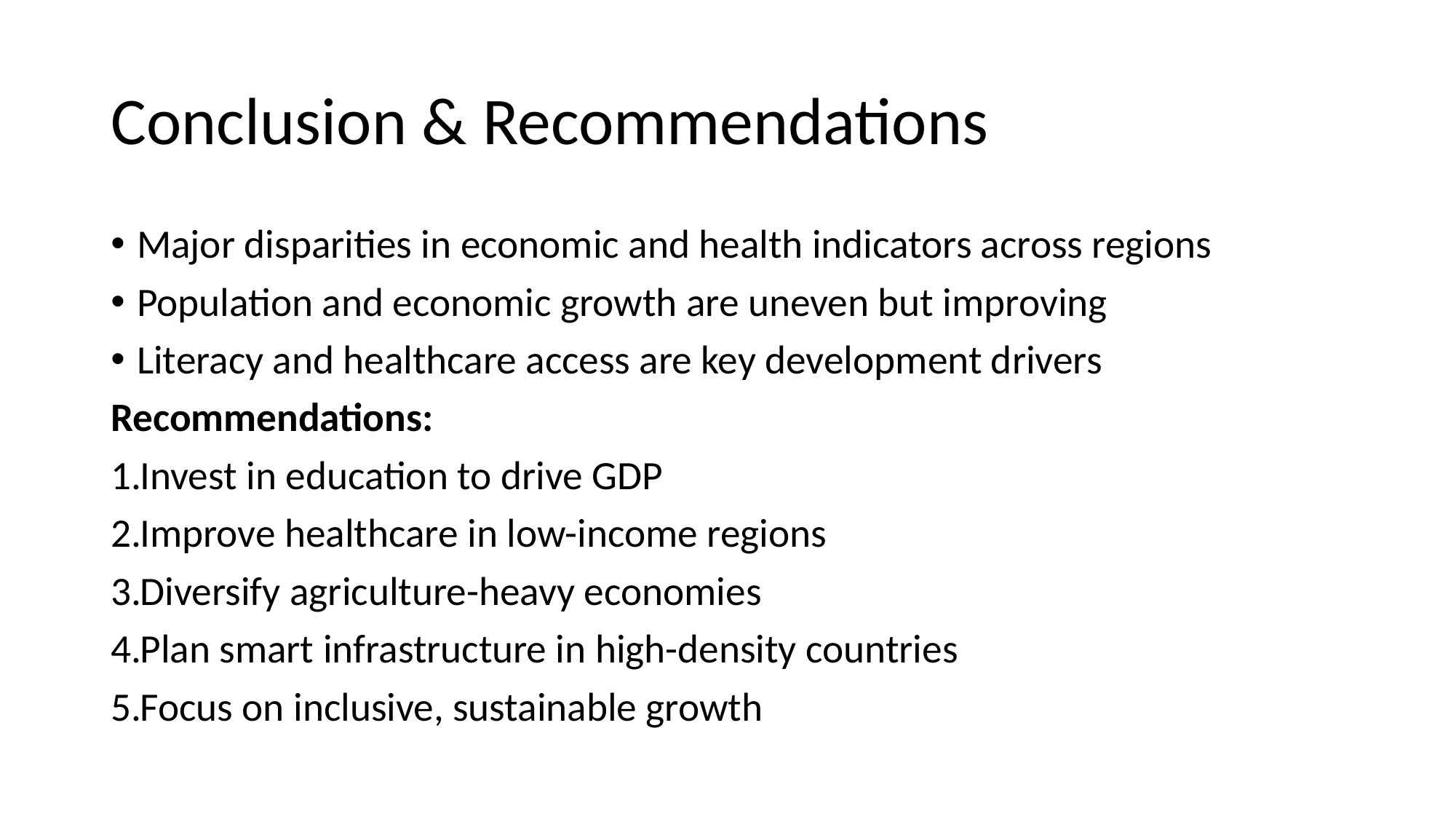

# Conclusion & Recommendations
Major disparities in economic and health indicators across regions
Population and economic growth are uneven but improving
Literacy and healthcare access are key development drivers
Recommendations:
Invest in education to drive GDP
Improve healthcare in low-income regions
Diversify agriculture-heavy economies
Plan smart infrastructure in high-density countries
Focus on inclusive, sustainable growth